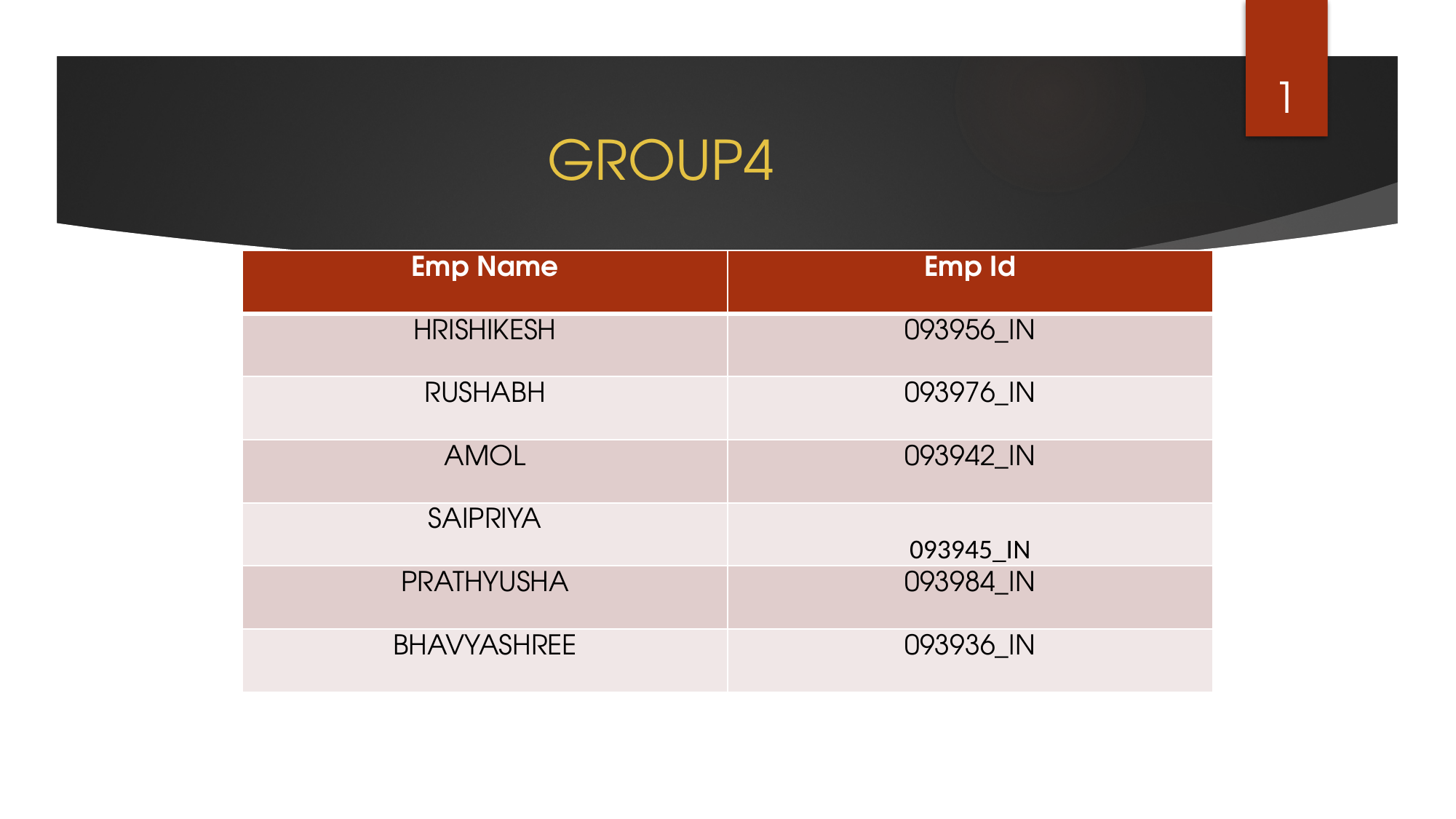

1
# GROUP4
| Emp Name | Emp Id |
| --- | --- |
| HRISHIKESH | 093956\_IN |
| RUSHABH | 093976\_IN |
| AMOL | 093942\_IN |
| SAIPRIYA | 093945\_IN |
| PRATHYUSHA | 093984\_IN |
| BHAVYASHREE | 093936\_IN |